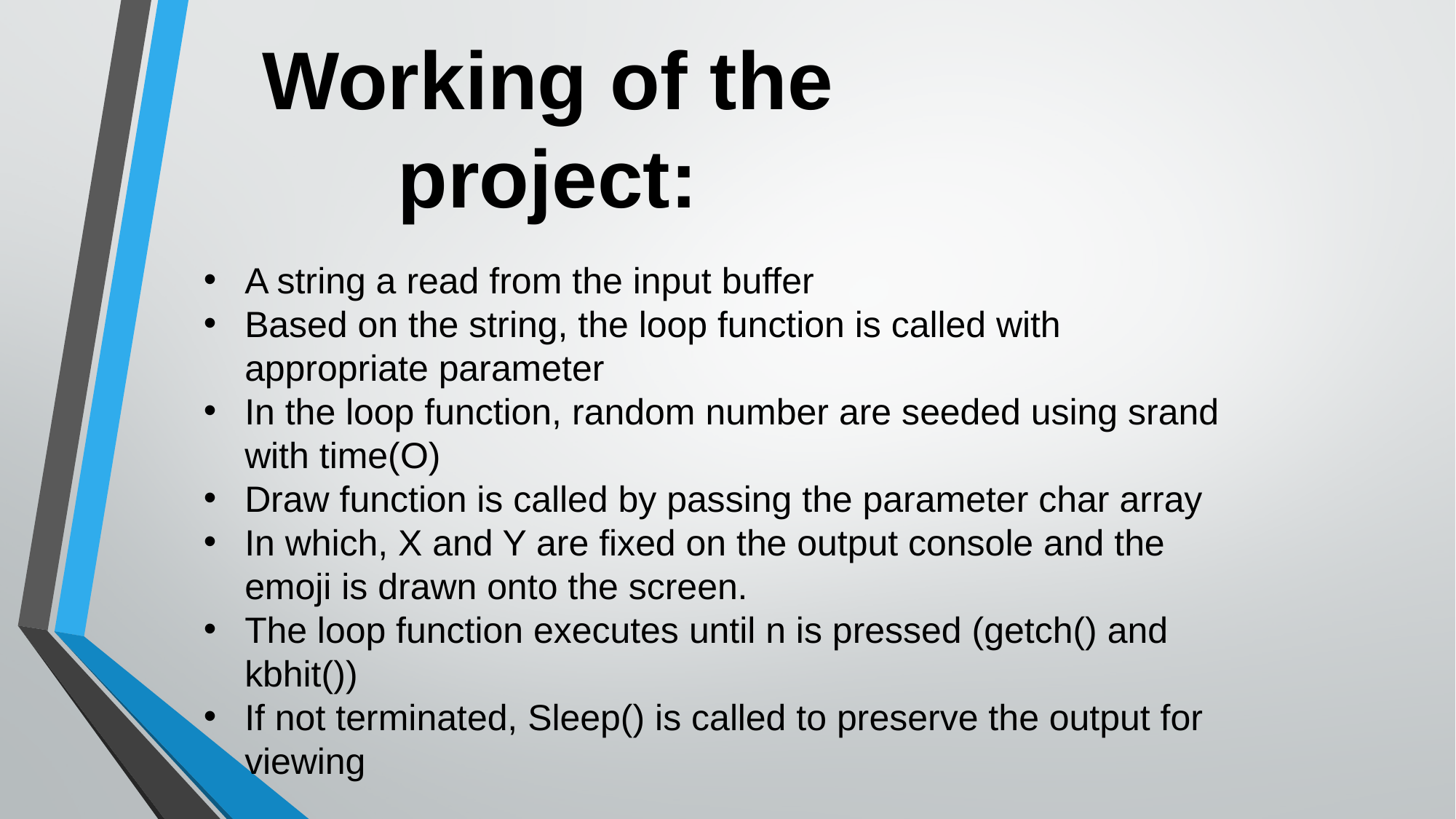

# Working of the project:
A string a read from the input buffer
Based on the string, the loop function is called with appropriate parameter
In the loop function, random number are seeded using srand with time(O)
Draw function is called by passing the parameter char array
In which, X and Y are fixed on the output console and the emoji is drawn onto the screen.
The loop function executes until n is pressed (getch() and kbhit())
If not terminated, Sleep() is called to preserve the output for viewing